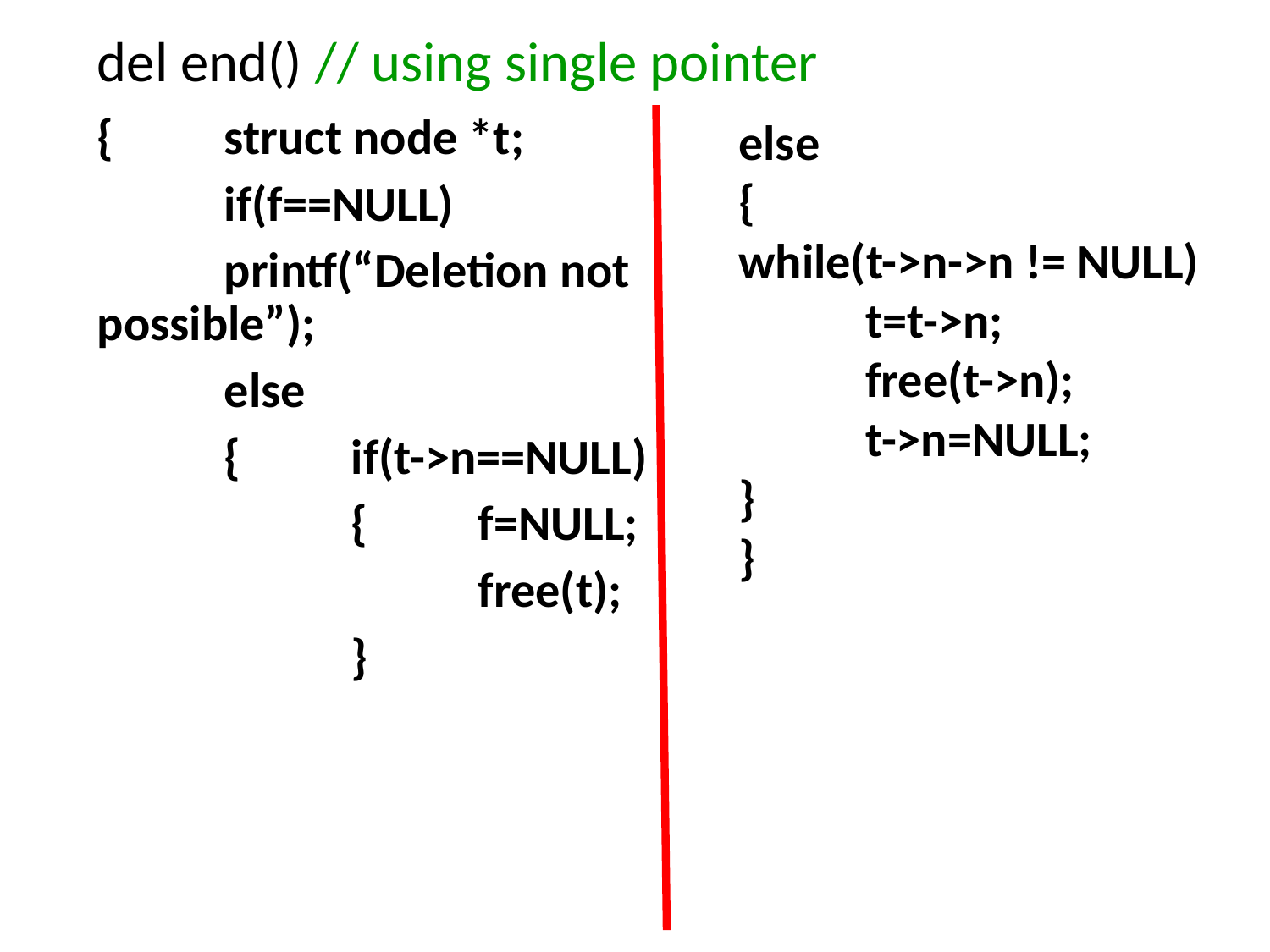

# del end() // using single pointer
else
{
while(t->n->n != NULL)
	t=t->n;
	free(t->n);
	t->n=NULL;
}
}
{	struct node *t;
	if(f==NULL)
	printf(“Deletion not possible”);
	else
	{	if(t->n==NULL)
		{	f=NULL;
			free(t);
		}